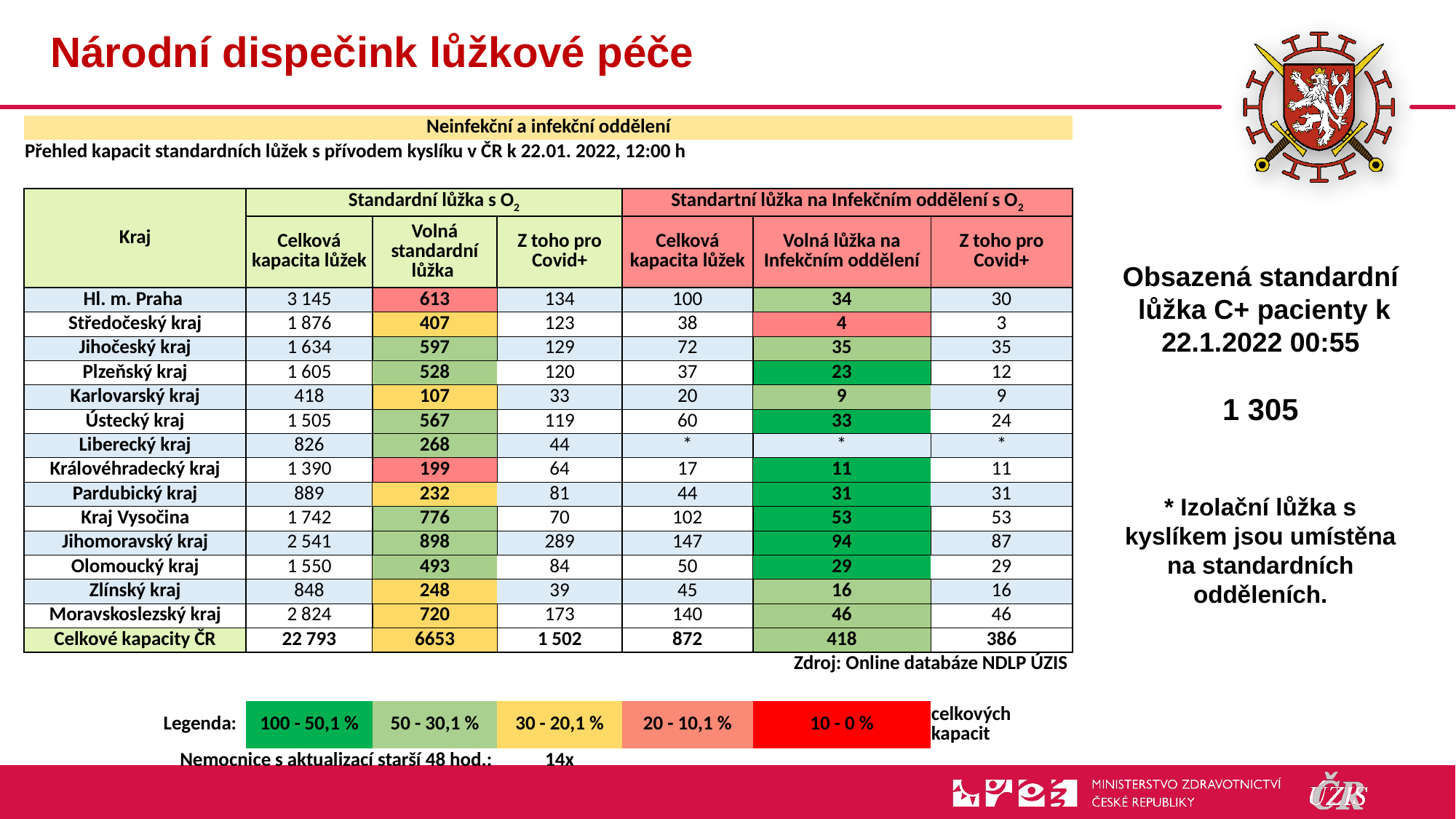

# Národní dispečink lůžkové péče
| Neinfekční a infekční oddělení |  |  |  |  |  |  |
| --- | --- | --- | --- | --- | --- | --- |
| Přehled kapacit standardních lůžek s přívodem kyslíku v ČR k 22.01. 2022, 12:00 h |  |  |  |  |  |  |
|  |  |  |  |  |  |  |
| Kraj | Standardní lůžka s O2 |  |  | Standartní lůžka na Infekčním oddělení s O2 |  |  |
|  | Celková kapacita lůžek | Volná standardní lůžka | Z toho pro Covid+ | Celková kapacita lůžek | Volná lůžka na Infekčním oddělení | Z toho pro Covid+ |
| Hl. m. Praha | 3 145 | 613 | 134 | 100 | 34 | 30 |
| Středočeský kraj | 1 876 | 407 | 123 | 38 | 4 | 3 |
| Jihočeský kraj | 1 634 | 597 | 129 | 72 | 35 | 35 |
| Plzeňský kraj | 1 605 | 528 | 120 | 37 | 23 | 12 |
| Karlovarský kraj | 418 | 107 | 33 | 20 | 9 | 9 |
| Ústecký kraj | 1 505 | 567 | 119 | 60 | 33 | 24 |
| Liberecký kraj | 826 | 268 | 44 | \* | \* | \* |
| Královéhradecký kraj | 1 390 | 199 | 64 | 17 | 11 | 11 |
| Pardubický kraj | 889 | 232 | 81 | 44 | 31 | 31 |
| Kraj Vysočina | 1 742 | 776 | 70 | 102 | 53 | 53 |
| Jihomoravský kraj | 2 541 | 898 | 289 | 147 | 94 | 87 |
| Olomoucký kraj | 1 550 | 493 | 84 | 50 | 29 | 29 |
| Zlínský kraj | 848 | 248 | 39 | 45 | 16 | 16 |
| Moravskoslezský kraj | 2 824 | 720 | 173 | 140 | 46 | 46 |
| Celkové kapacity ČR | 22 793 | 6653 | 1 502 | 872 | 418 | 386 |
| Zdroj: Online databáze NDLP ÚZIS |  |  |  |  |  |  |
|  |  |  |  |  |  |  |
| Legenda: | 100 - 50,1 % | 50 - 30,1 % | 30 - 20,1 % | 20 - 10,1 % | 10 - 0 % | celkových kapacit |
| Nemocnice s aktualizací starší 48 hod.: |  |  | 14x |  |  |  |
Obsazená standardní
 lůžka C+ pacienty k 22.1.2022 00:55

1 305
* Izolační lůžka s kyslíkem jsou umístěna na standardních odděleních.